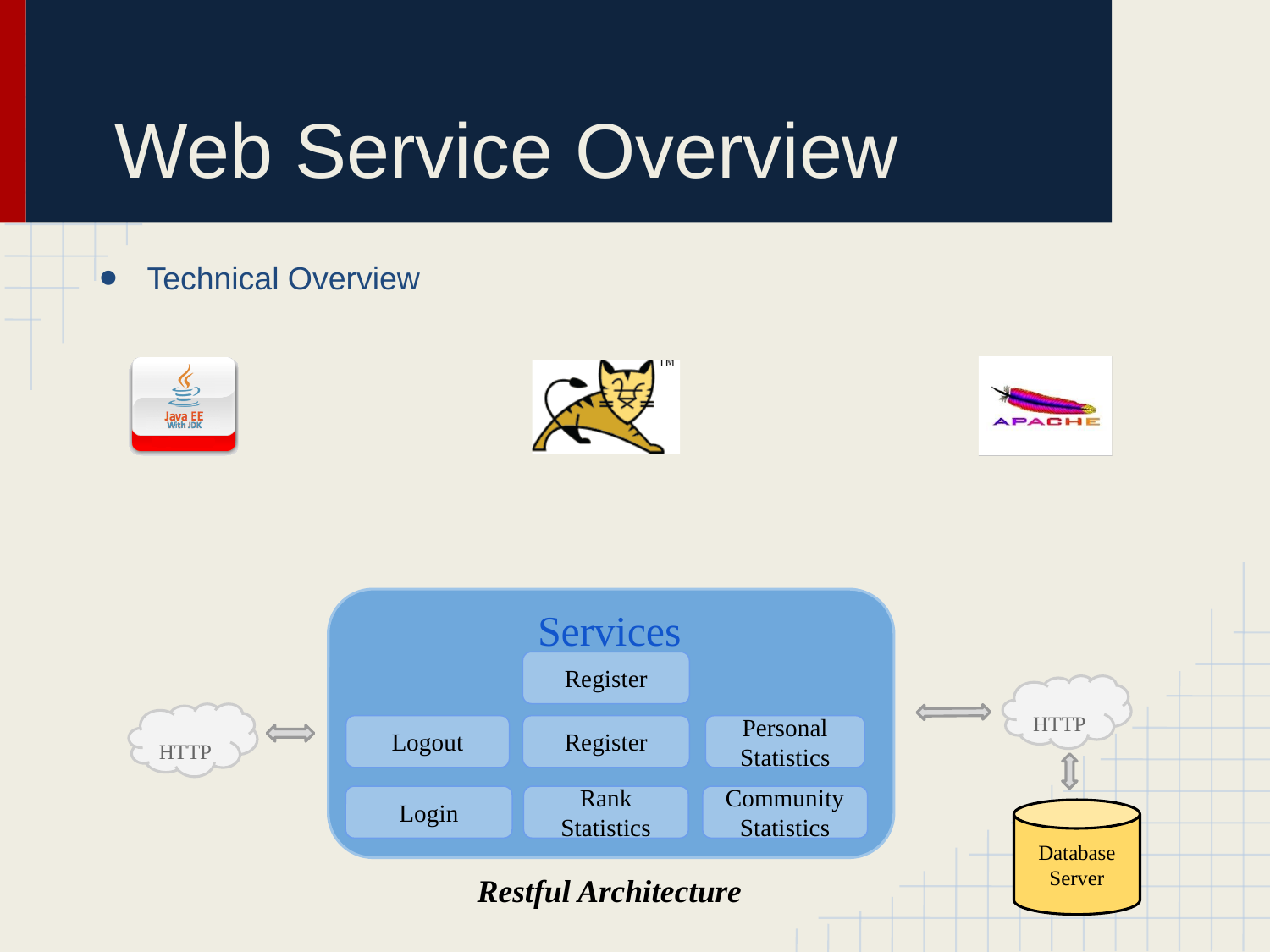

# Web Service Overview
Technical Overview

Services
Register
   HTTP
   HTTP

Logout
Register
Personal Statistics

Login
Rank Statistics
Community Statistics
Database Server
Restful Architecture